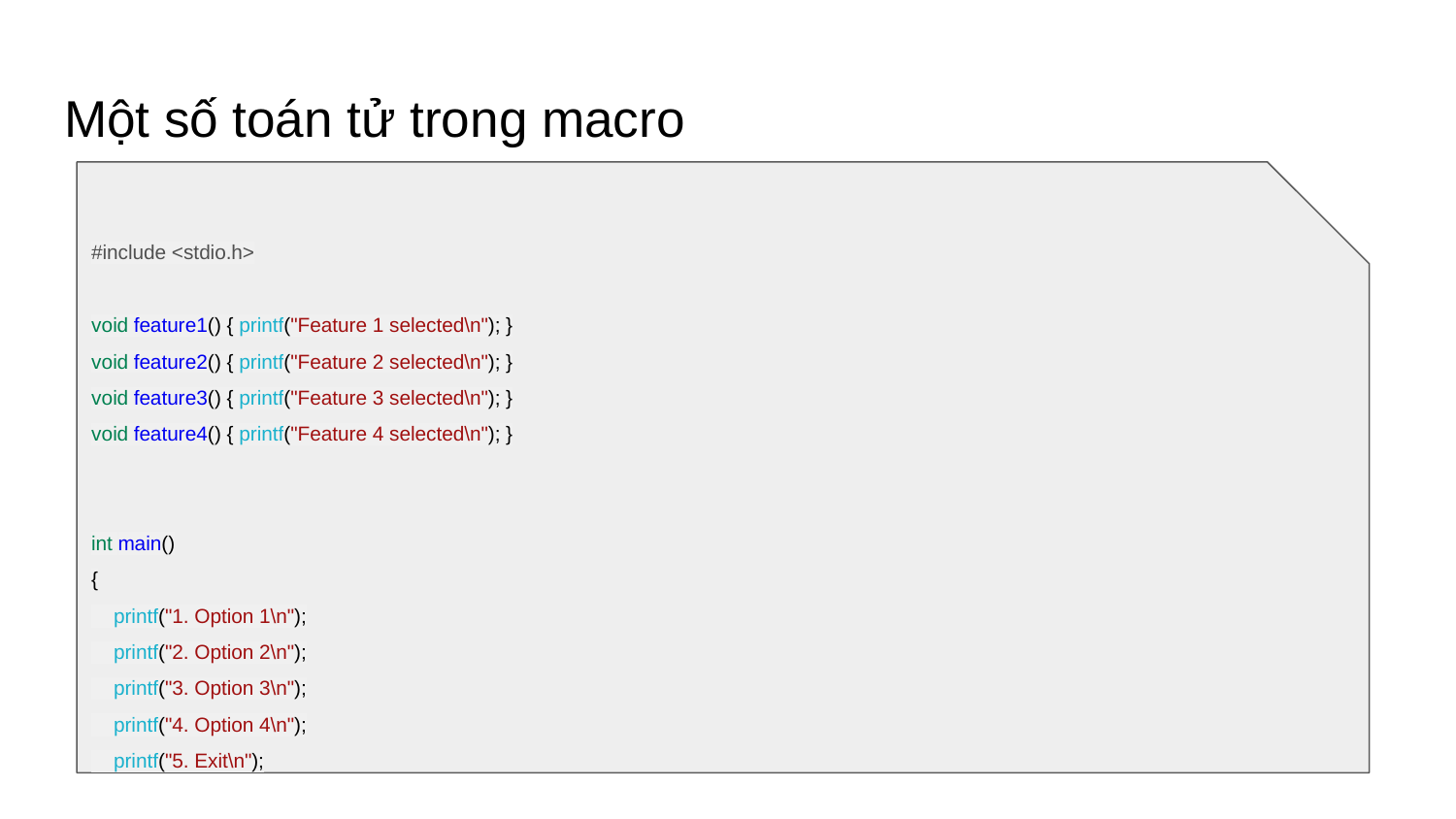

# Một số toán tử trong macro
#include <stdio.h>

void feature1() { printf("Feature 1 selected\n"); }
void feature2() { printf("Feature 2 selected\n"); }
void feature3() { printf("Feature 3 selected\n"); }
void feature4() { printf("Feature 4 selected\n"); }

int main()
{
    printf("1. Option 1\n");
    printf("2. Option 2\n");
    printf("3. Option 3\n");
    printf("4. Option 4\n");
    printf("5. Exit\n");

    // Giả sử option được nhập từ người dùng
    int option ;
    scanf("%d", &option);

    switch (option)
    {
    case 1:
        feature1();
        break;
    case 2:
        feature2();
        break;
    case 3:
        feature3();
        break;
    case 4:
        feature4();
        break;
    default:
        printf("Invalid option");
        break;
    }
    return 0;
}